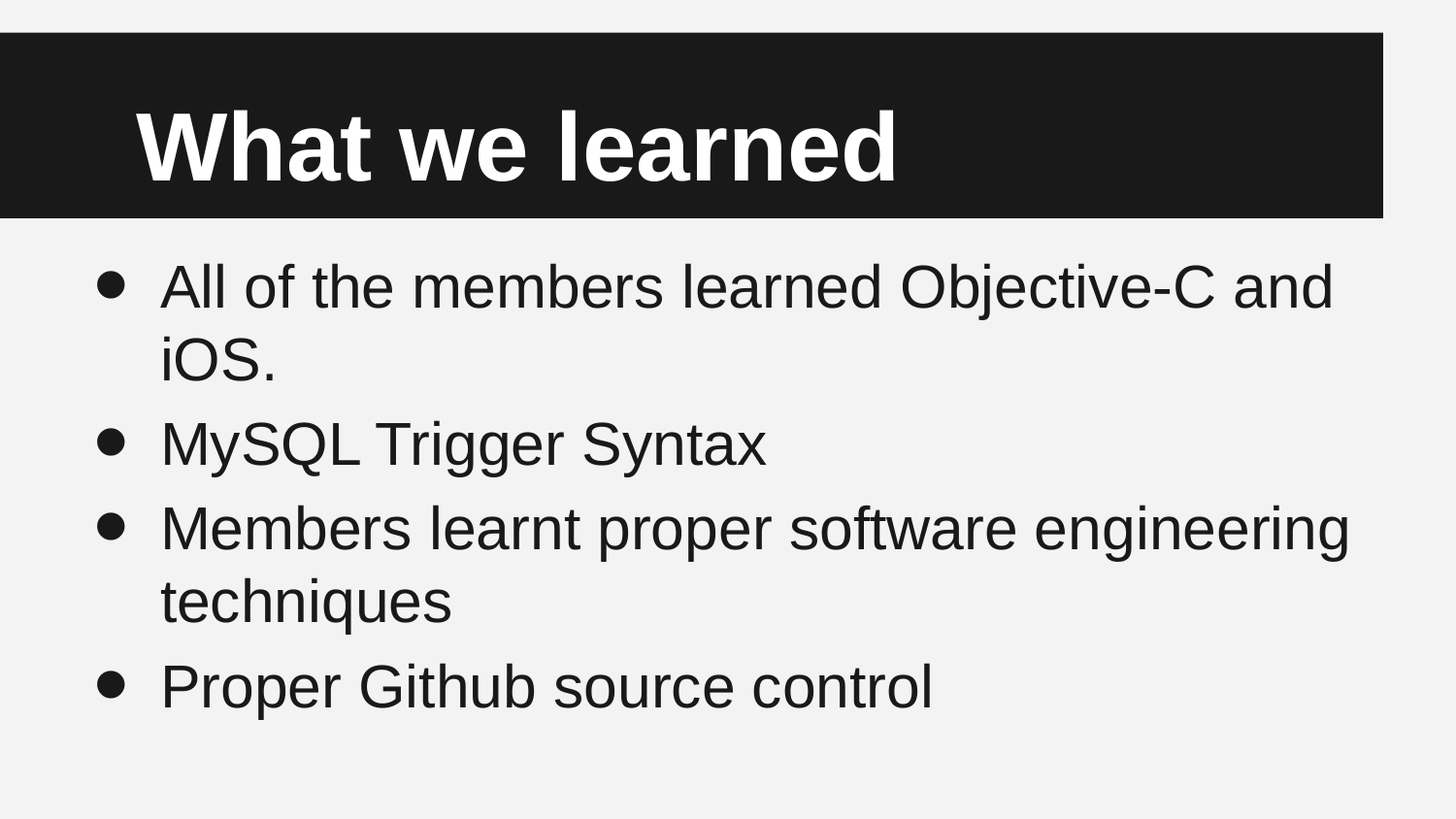

# What we learned
All of the members learned Objective-C and iOS.
MySQL Trigger Syntax
Members learnt proper software engineering techniques
Proper Github source control